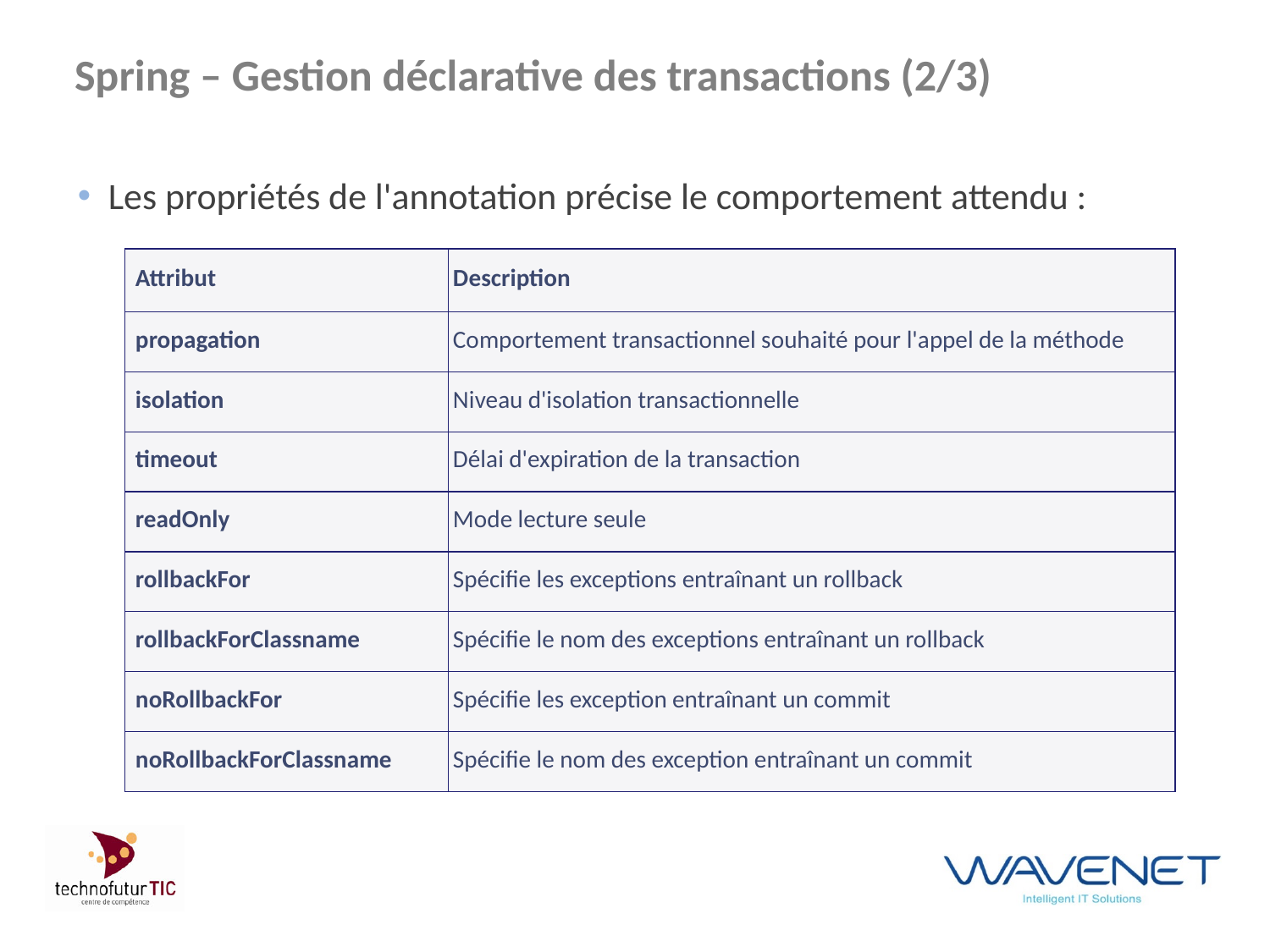

# Spring – Gestion déclarative des transactions (2/3)
Les propriétés de l'annotation précise le comportement attendu :

| Attribut | Description |
| --- | --- |
| propagation | Comportement transactionnel souhaité pour l'appel de la méthode |
| isolation | Niveau d'isolation transactionnelle |
| timeout | Délai d'expiration de la transaction |
| readOnly | Mode lecture seule |
| rollbackFor | Spécifie les exceptions entraînant un rollback |
| rollbackForClassname | Spécifie le nom des exceptions entraînant un rollback |
| noRollbackFor | Spécifie les exception entraînant un commit |
| noRollbackForClassname | Spécifie le nom des exception entraînant un commit |